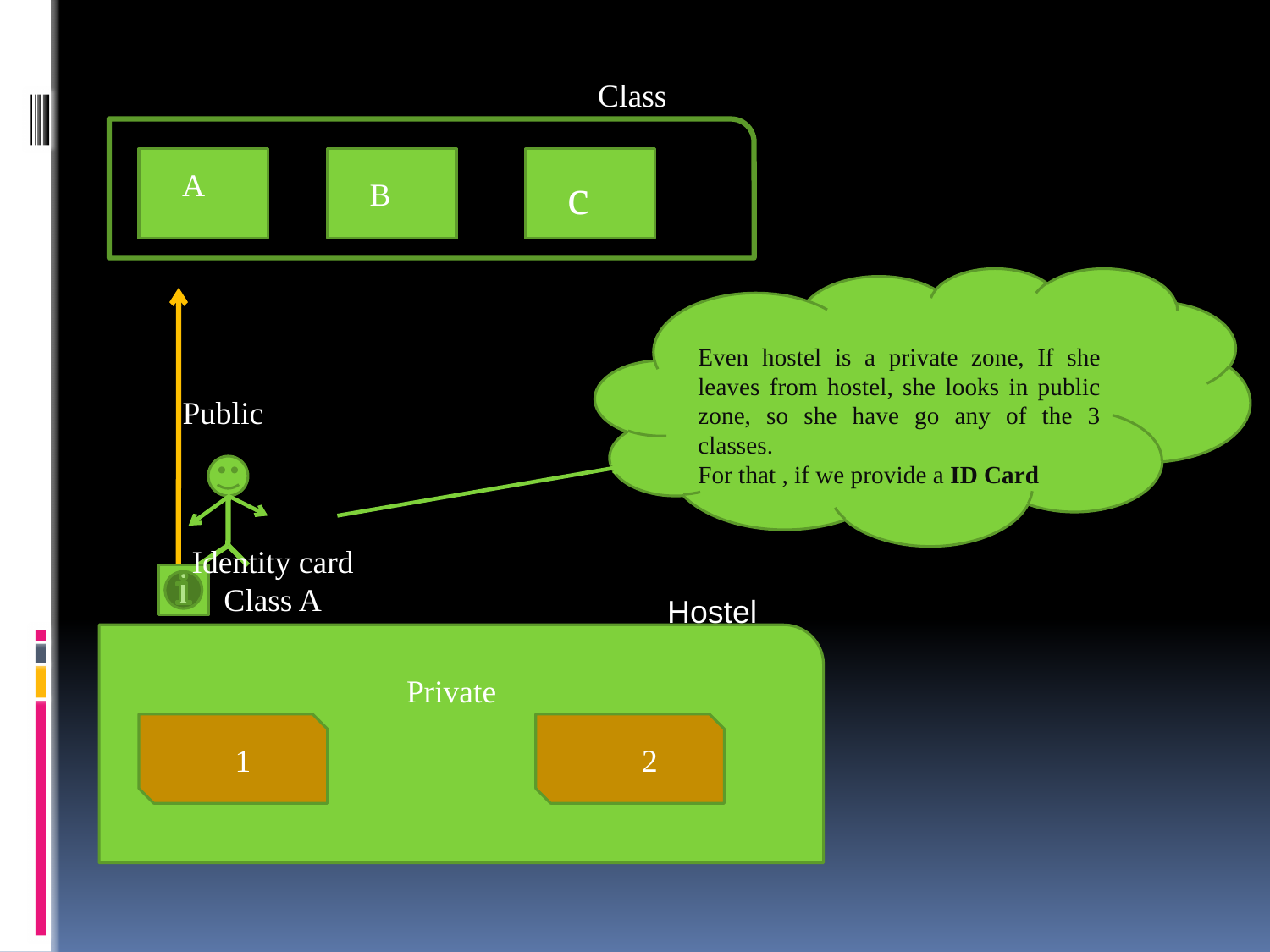

Class

A
c
B

Even hostel is a private zone, If she leaves from hostel, she looks in public zone, so she have go any of the 3 classes.
For that , if we provide a ID Card
Public

Identity card
Class A

Hostel

Private

1
2